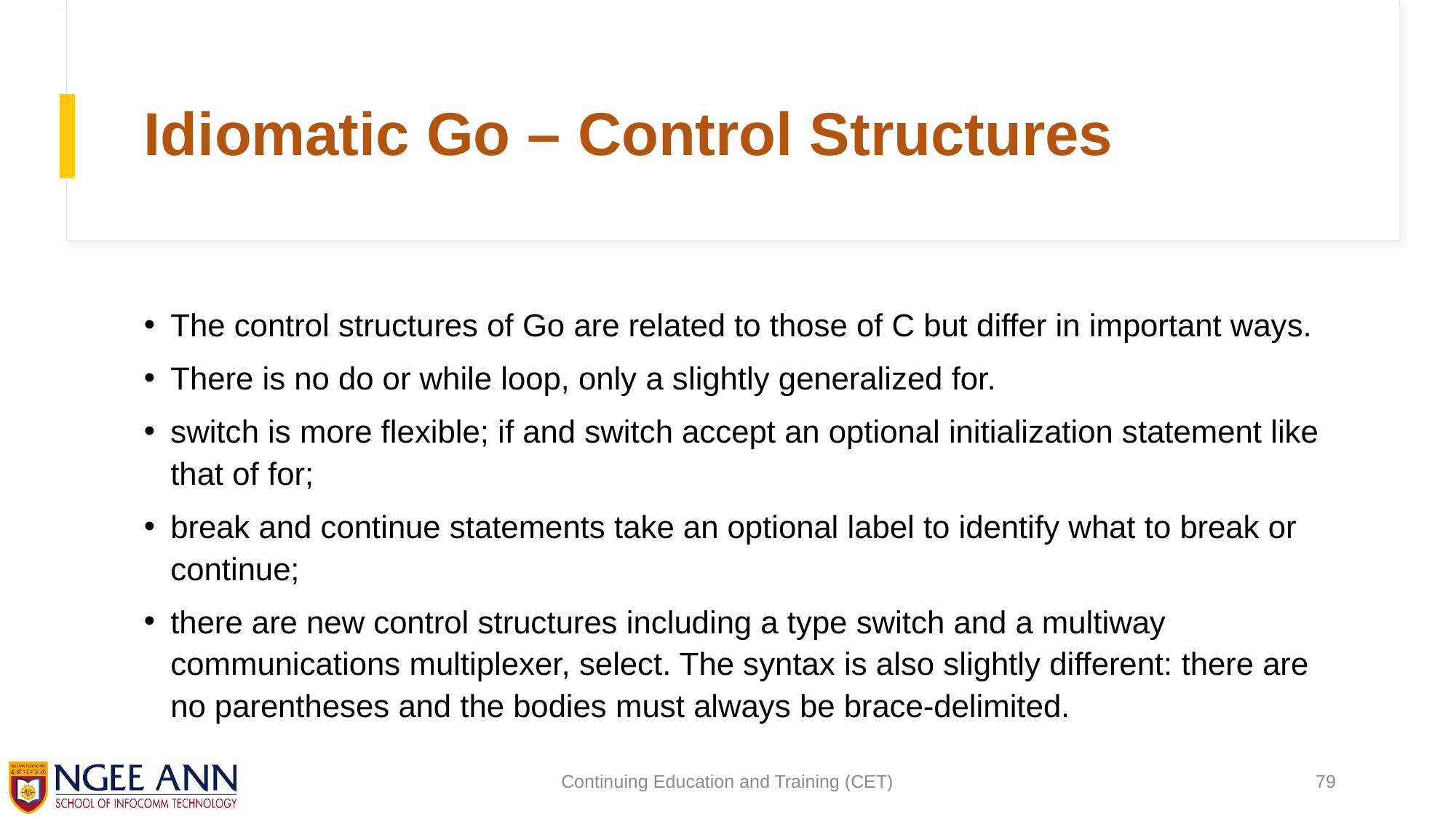

# Idiomatic Go – Control Structures
The control structures of Go are related to those of C but differ in important ways.
There is no do or while loop, only a slightly generalized for.
switch is more flexible; if and switch accept an optional initialization statement like that of for;
break and continue statements take an optional label to identify what to break or continue;
there are new control structures including a type switch and a multiway communications multiplexer, select. The syntax is also slightly different: there are no parentheses and the bodies must always be brace-delimited.

Continuing Education and Training (CET)
79